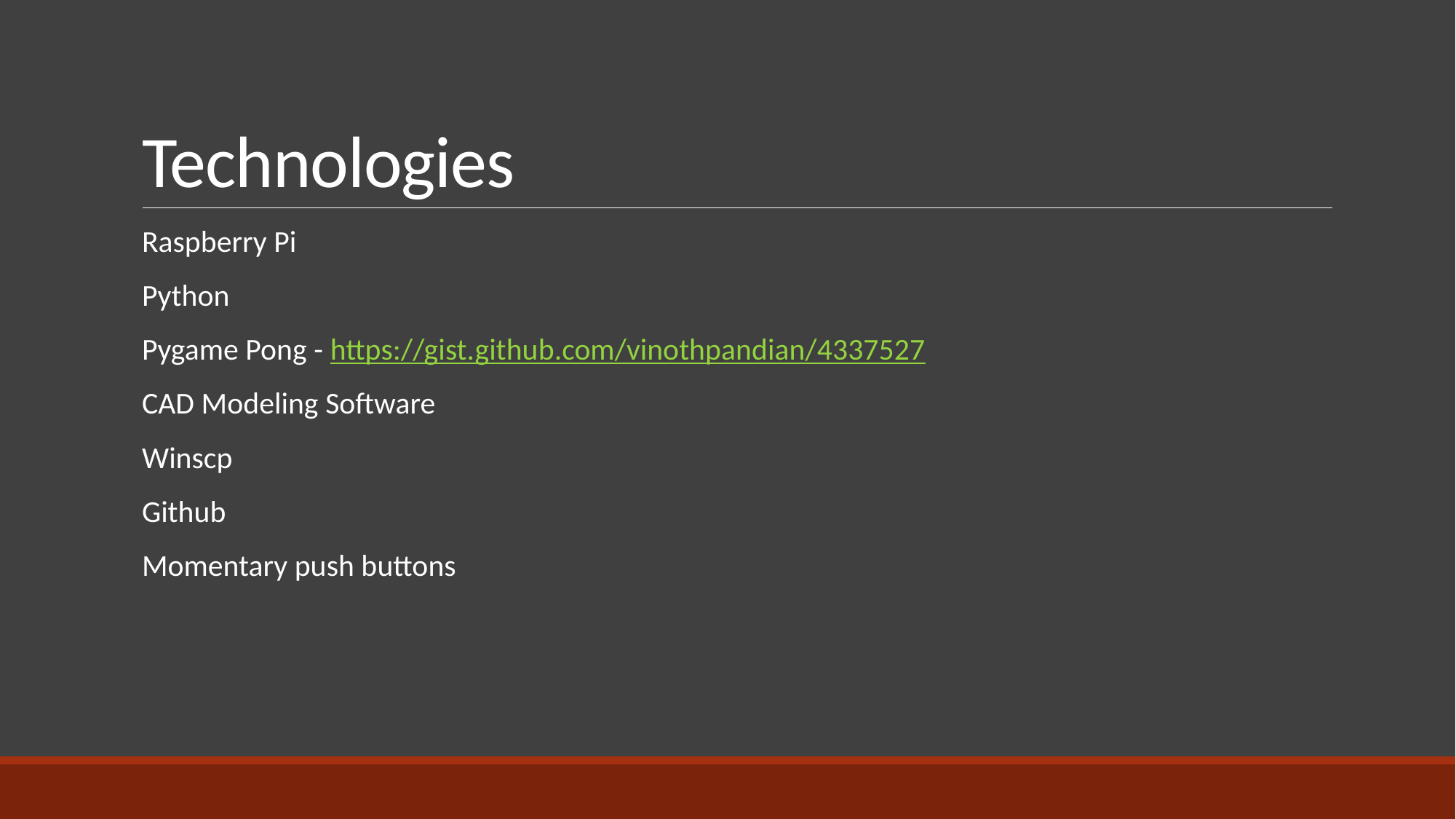

# Technologies
Raspberry Pi
Python
Pygame Pong - https://gist.github.com/vinothpandian/4337527
CAD Modeling Software
Winscp
Github
Momentary push buttons